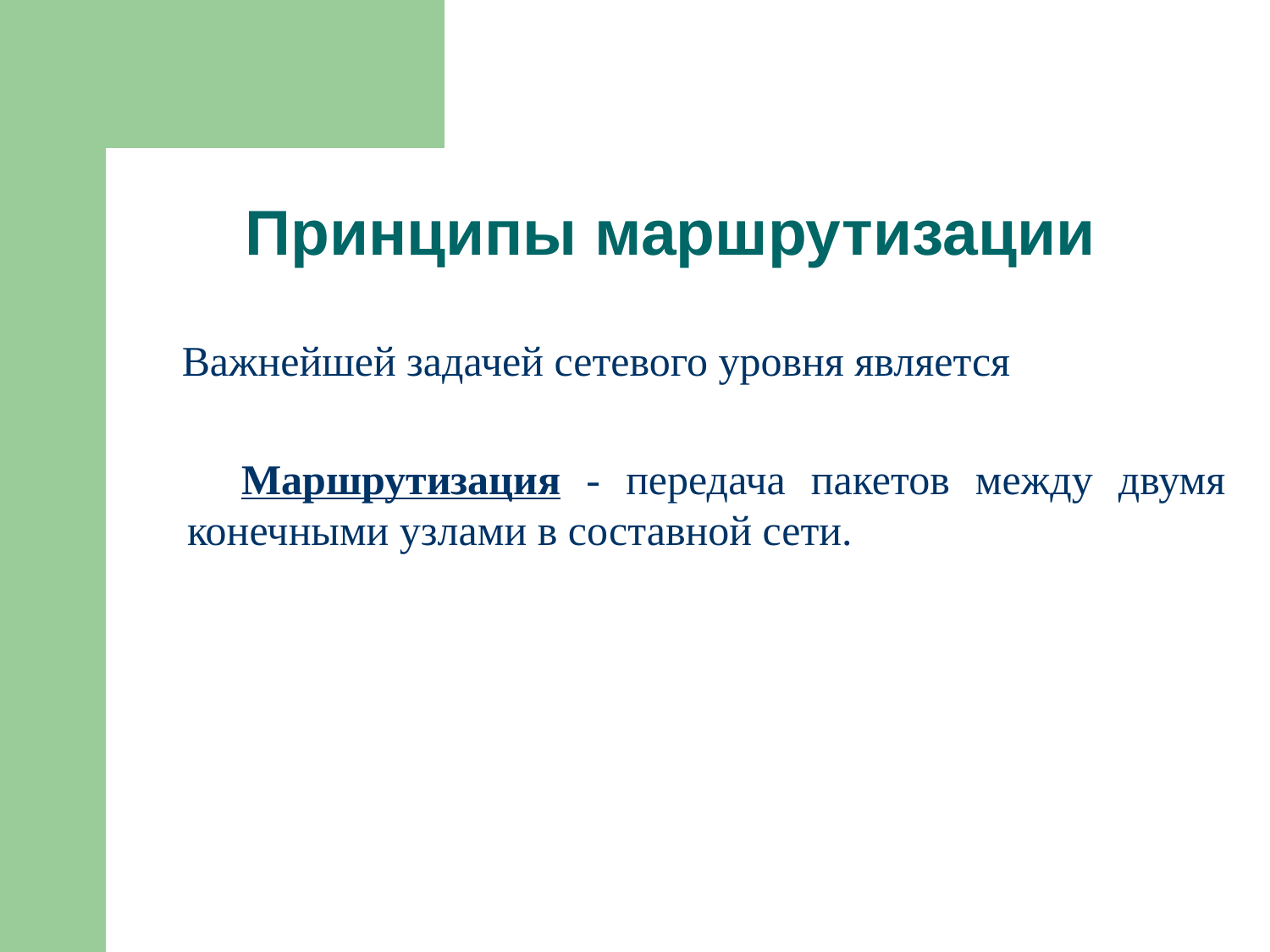

# Принципы маршрутизации
    Важнейшей задачей сетевого уровня является

    Маршрутизация - передача пакетов между двумя конечными узлами в составной сети.